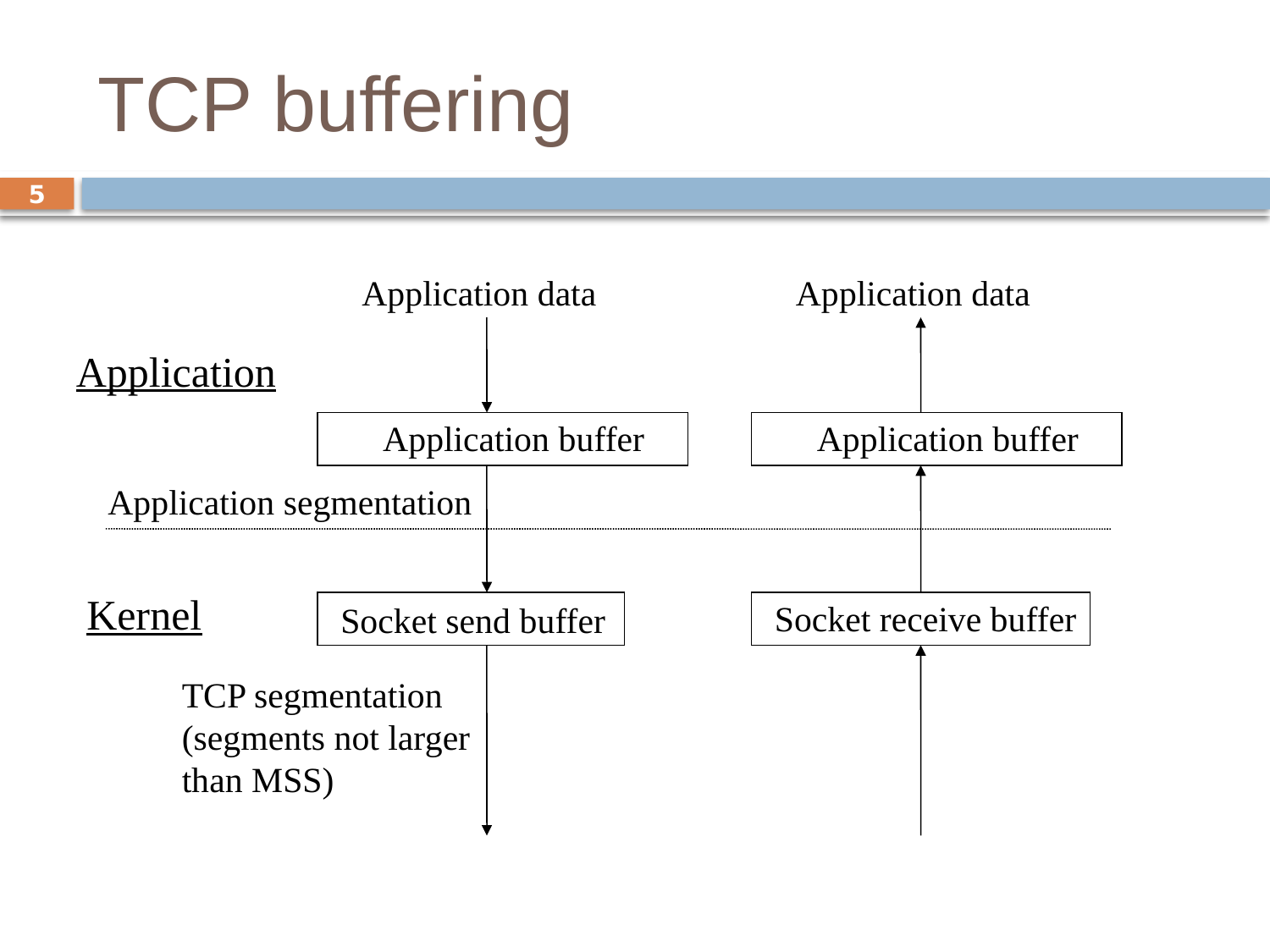

# TCP buffering
5

Application data
Application data

Application
Application buffer
Application buffer

Application segmentation

Kernel
Socket receive buffer

Socket send buffer

TCP segmentation (segments not larger than MSS)